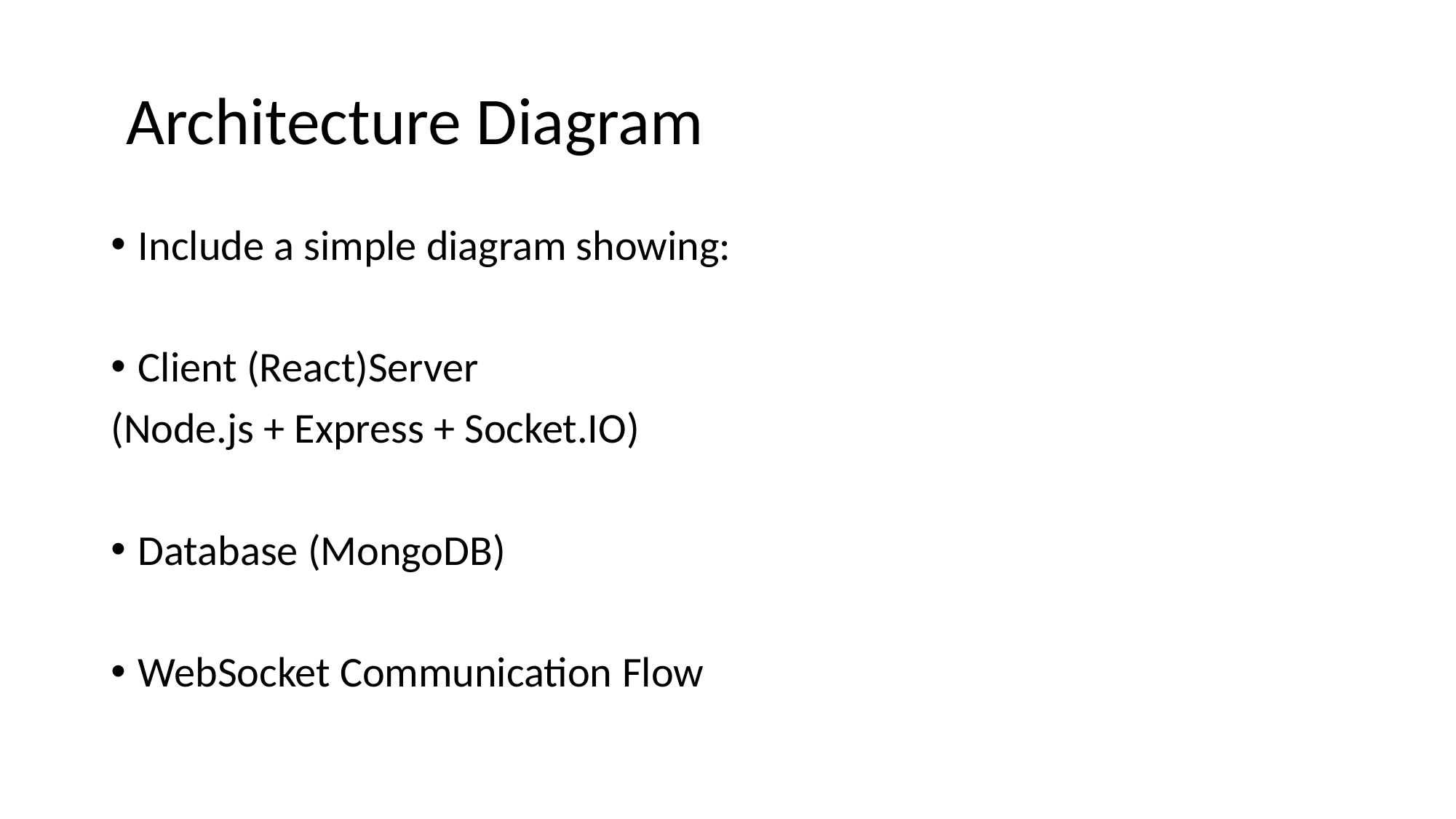

# Architecture Diagram
Include a simple diagram showing:

Client (React)Server
(Node.js + Express + Socket.IO)

Database (MongoDB)

WebSocket Communication Flow